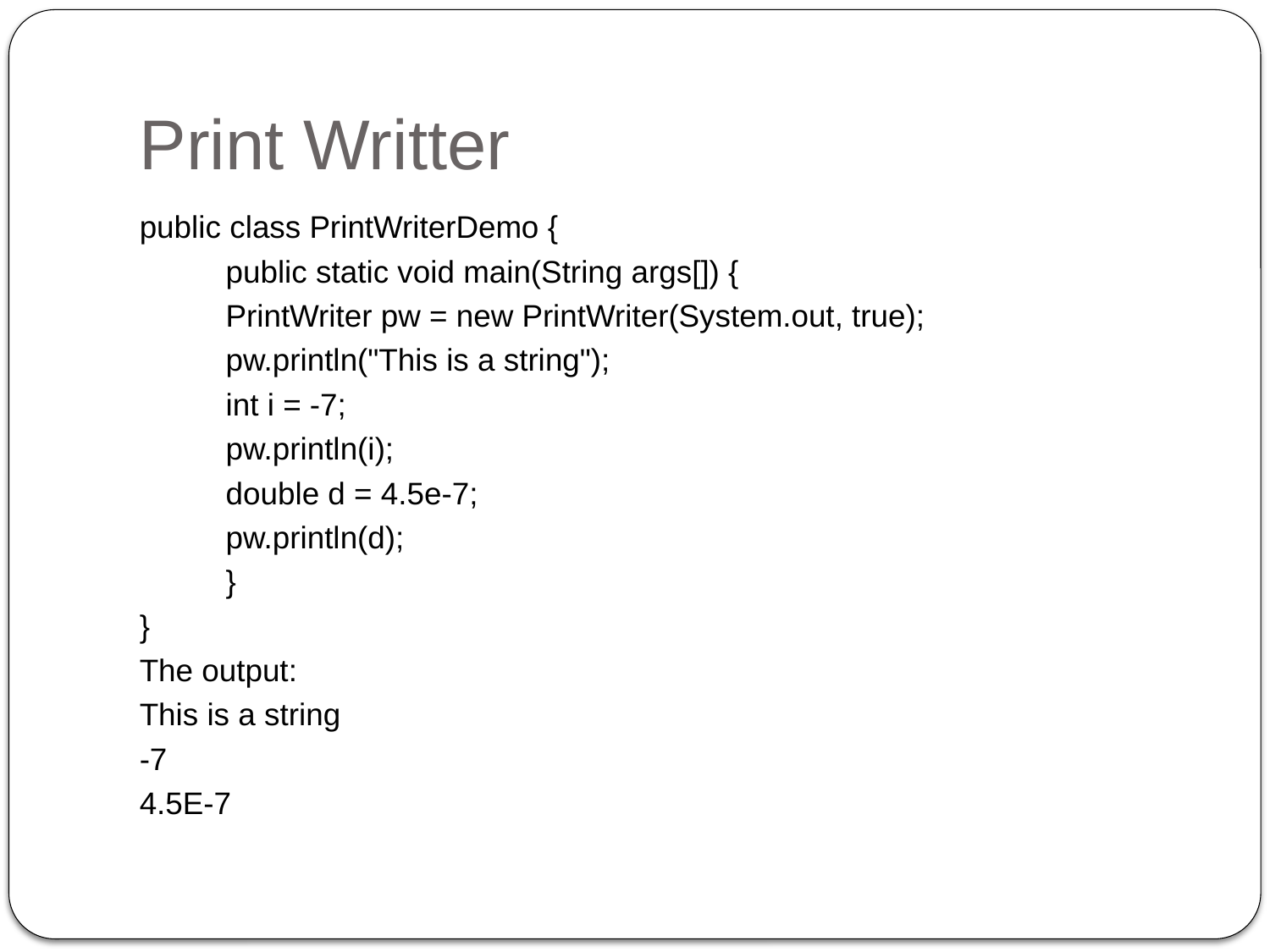

# Print Writter
public class PrintWriterDemo {
	public static void main(String args[]) {
		PrintWriter pw = new PrintWriter(System.out, true);
		pw.println("This is a string");
		int i = -7;
		pw.println(i);
		double d = 4.5e-7;
		pw.println(d);
	}
}
The output:
This is a string
-7
4.5E-7